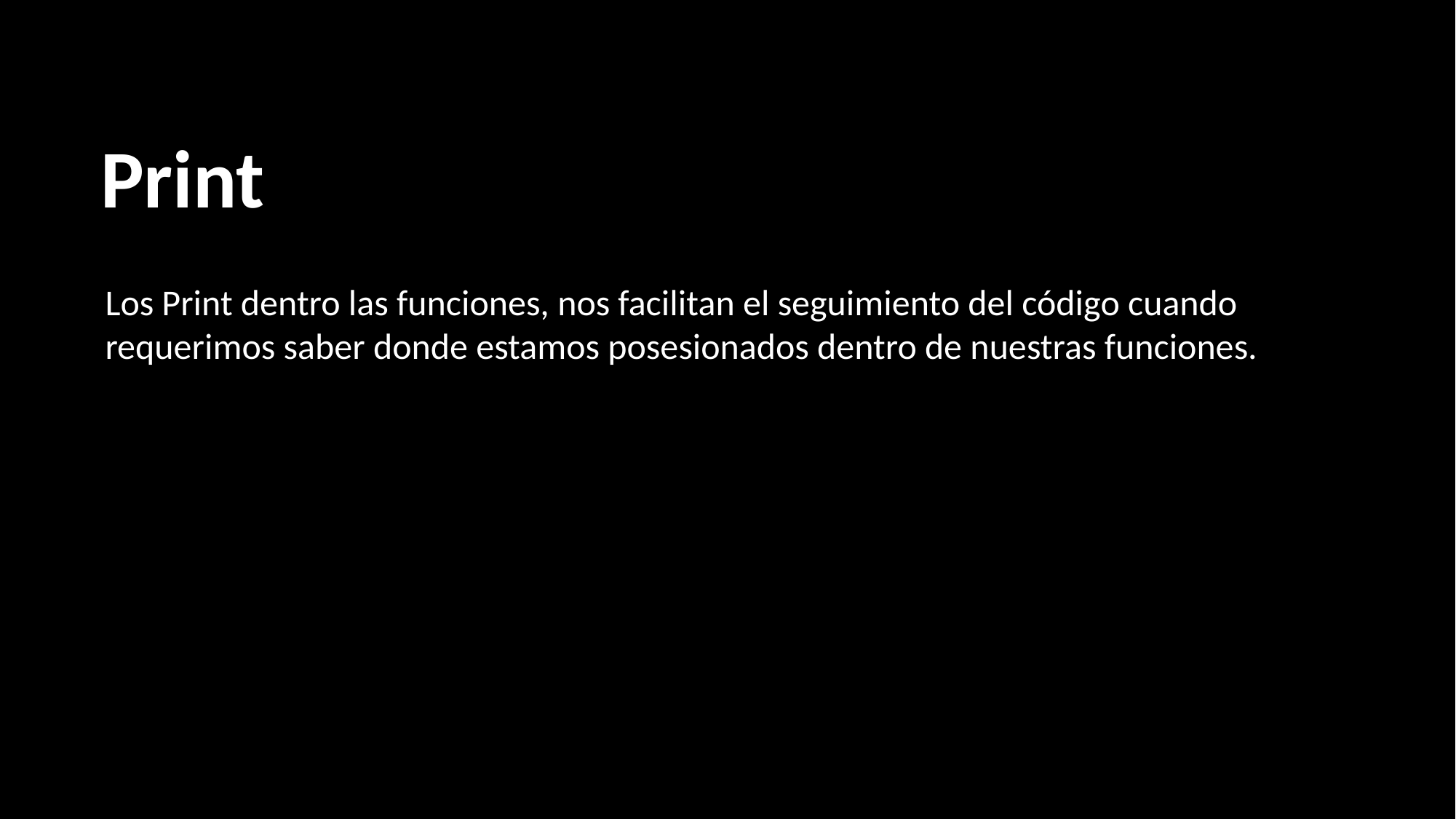

Print
Los Print dentro las funciones, nos facilitan el seguimiento del código cuando
requerimos saber donde estamos posesionados dentro de nuestras funciones.